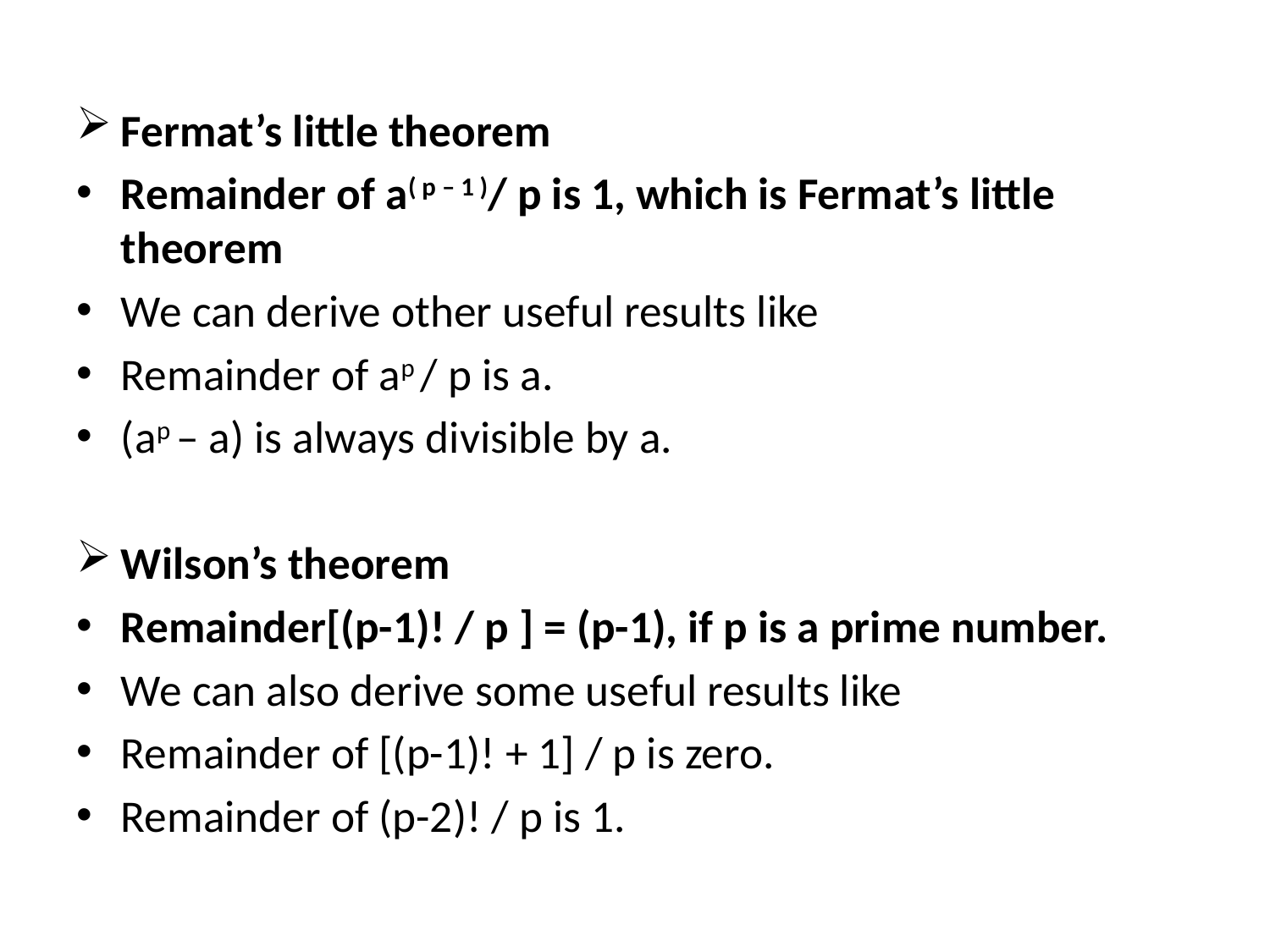

Fermat’s little theorem
Remainder of a( p – 1 )/ p is 1, which is Fermat’s little theorem
We can derive other useful results like
Remainder of ap / p is a.
(ap – a) is always divisible by a.

Wilson’s theorem
Remainder[(p-1)! / p ] = (p-1), if p is a prime number.
We can also derive some useful results like
Remainder of [(p-1)! + 1] / p is zero.
Remainder of (p-2)! / p is 1.